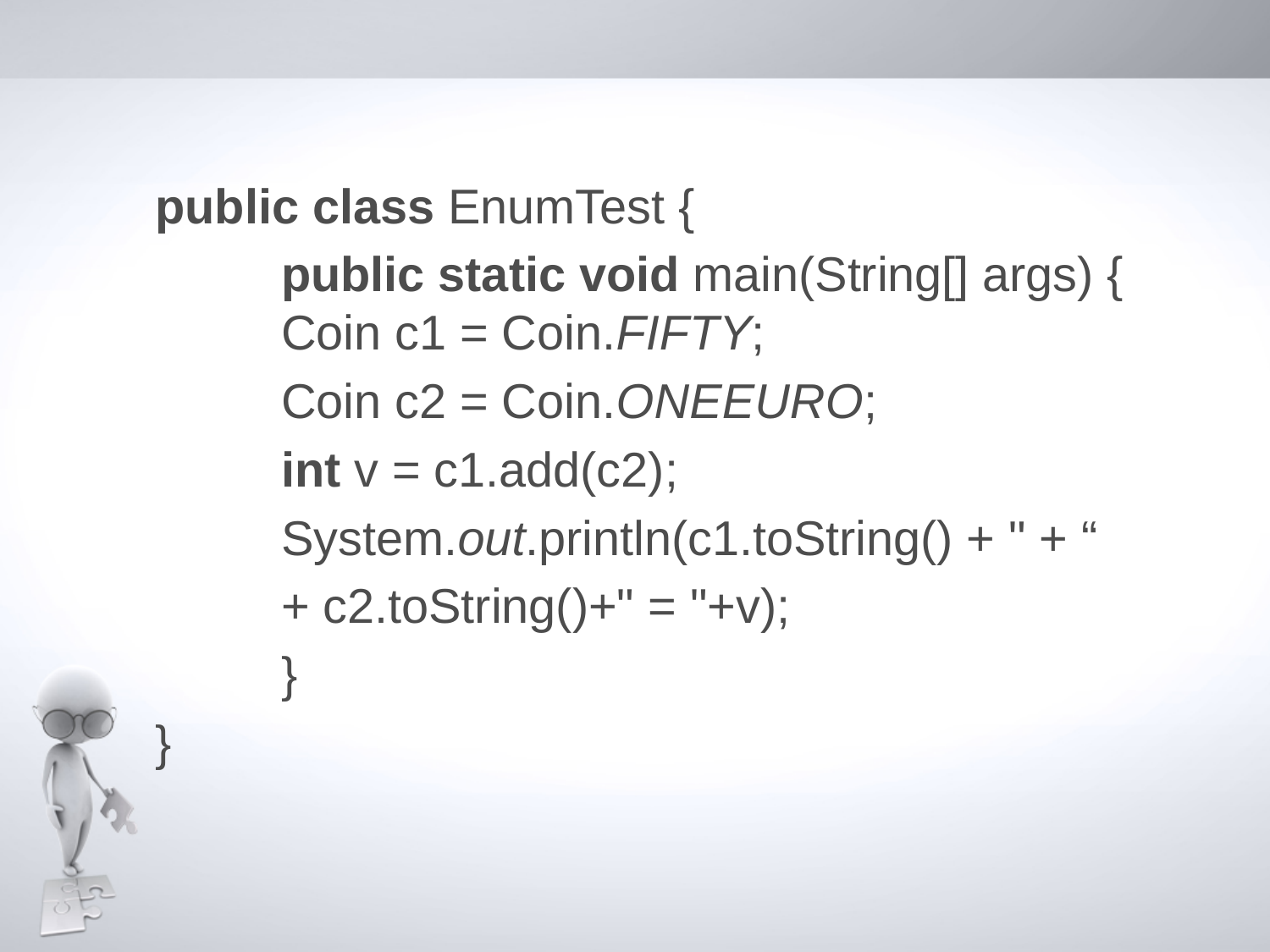

public class EnumTest {
	public static void main(String[] args) {		Coin c1 = Coin.FIFTY;
		Coin c2 = Coin.ONEEURO;
		int v = c1.add(c2);
		System.out.println(c1.toString() + " + “
						+ c2.toString()+" = "+v);
	}
}